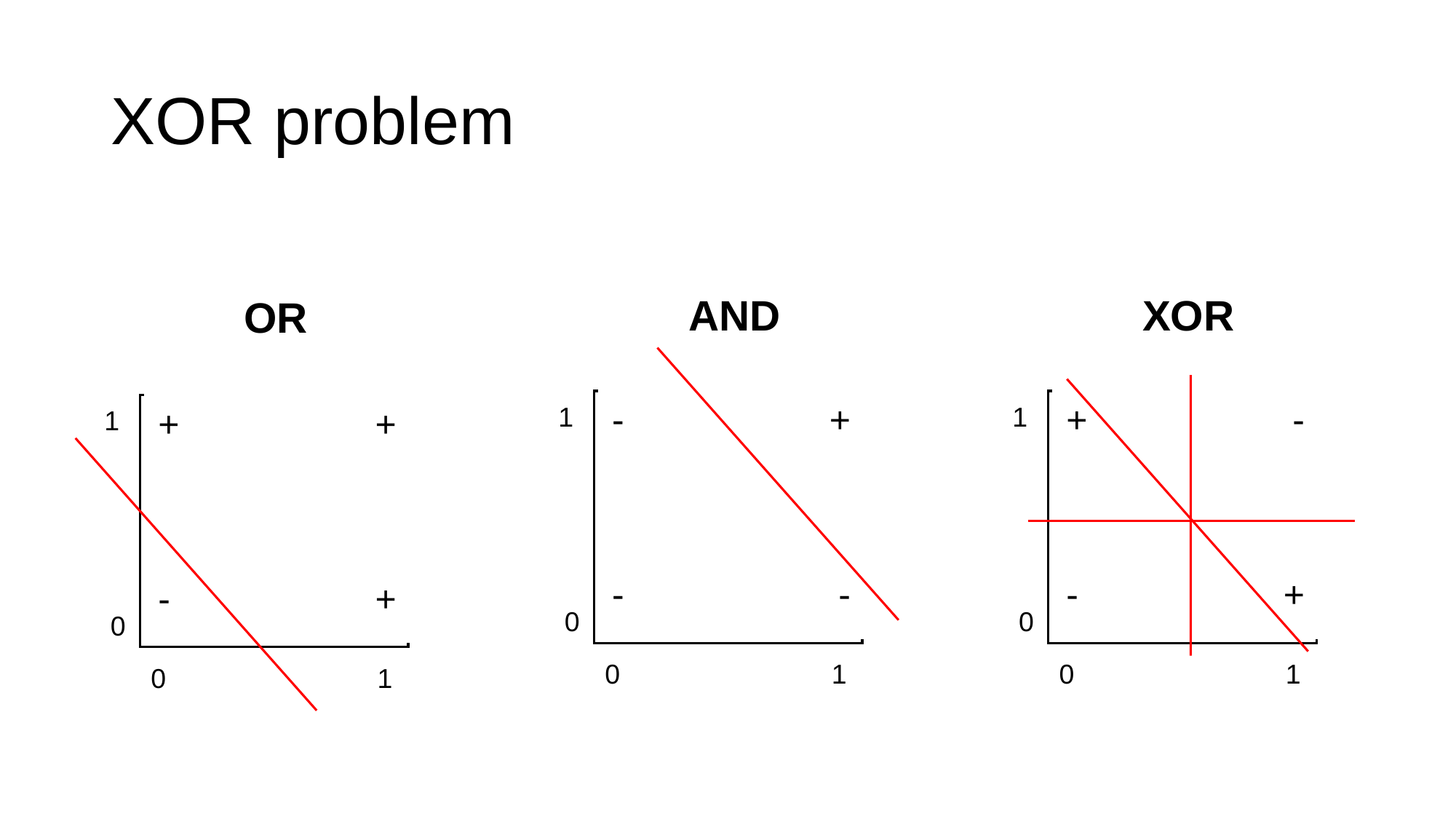

# XOR problem
AND
XOR
OR

-

-
+

-
1
0
0
1

+

-
-

+
1
0
0
1

+

-
+

+
1
0
0
1